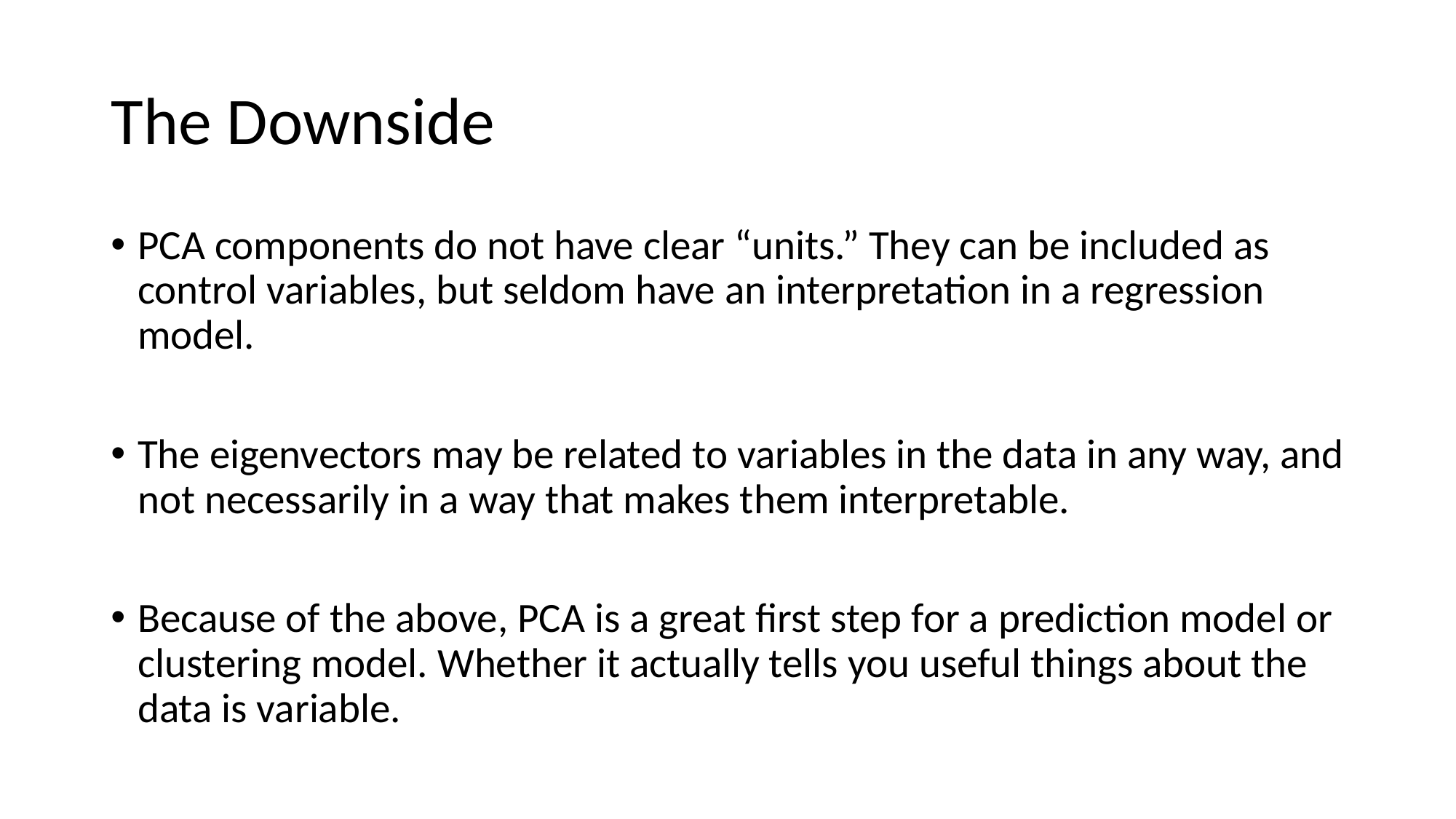

# The Downside
PCA components do not have clear “units.” They can be included as control variables, but seldom have an interpretation in a regression model.

The eigenvectors may be related to variables in the data in any way, and not necessarily in a way that makes them interpretable.

Because of the above, PCA is a great first step for a prediction model or clustering model. Whether it actually tells you useful things about the data is variable.